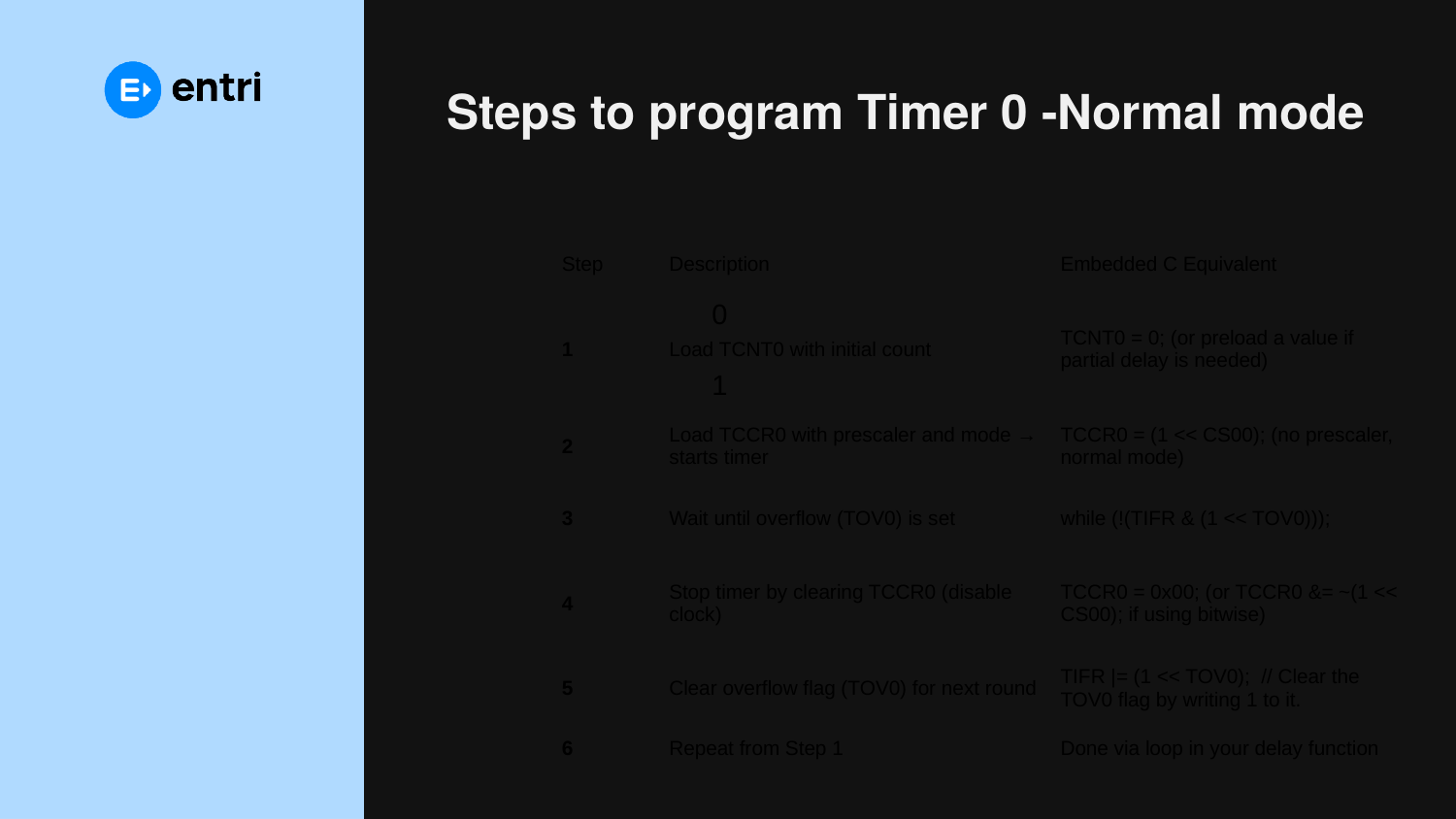

# Steps to program Timer 0 -Normal mode

| Step | Description | Embedded C Equivalent |
| --- | --- | --- |
| 1 | Load TCNT0 with initial count | TCNT0 = 0; (or preload a value if partial delay is needed) |
| 2 | Load TCCR0 with prescaler and mode → starts timer | TCCR0 = (1 << CS00); (no prescaler, normal mode) |
| 3 | Wait until overflow (TOV0) is set | while (!(TIFR & (1 << TOV0))); |
| 4 | Stop timer by clearing TCCR0 (disable clock) | TCCR0 = 0x00; (or TCCR0 &= ~(1 << CS00); if using bitwise) |
| 5 | Clear overflow flag (TOV0) for next round | TIFR |= (1 << TOV0); // Clear the TOV0 flag by writing 1 to it. |
| 6 | Repeat from Step 1 | Done via loop in your delay function |
0
1